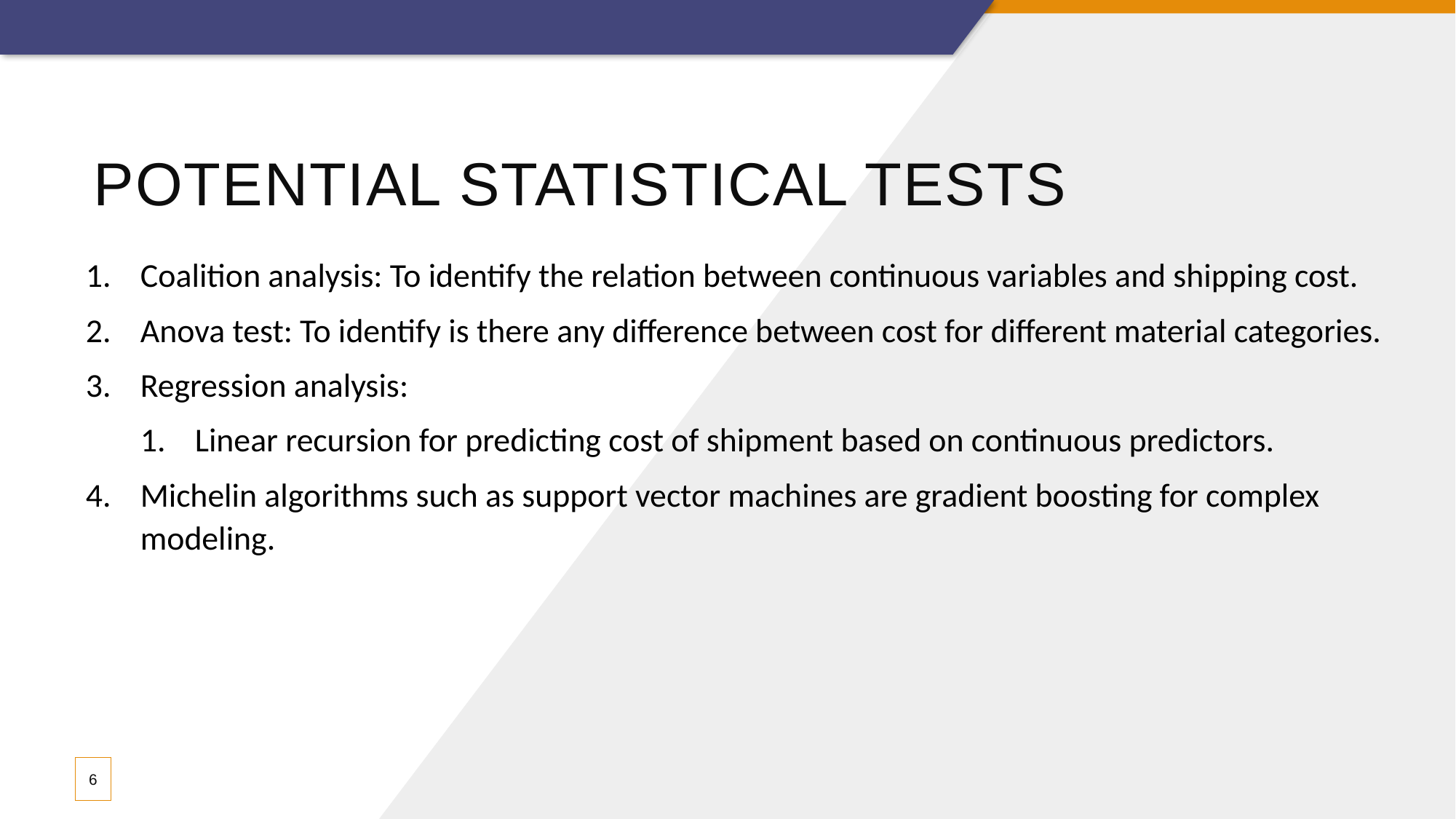

# Potential Statistical Tests
Coalition analysis: To identify the relation between continuous variables and shipping cost.
Anova test: To identify is there any difference between cost for different material categories.
Regression analysis:
Linear recursion for predicting cost of shipment based on continuous predictors.
Michelin algorithms such as support vector machines are gradient boosting for complex modeling.
6